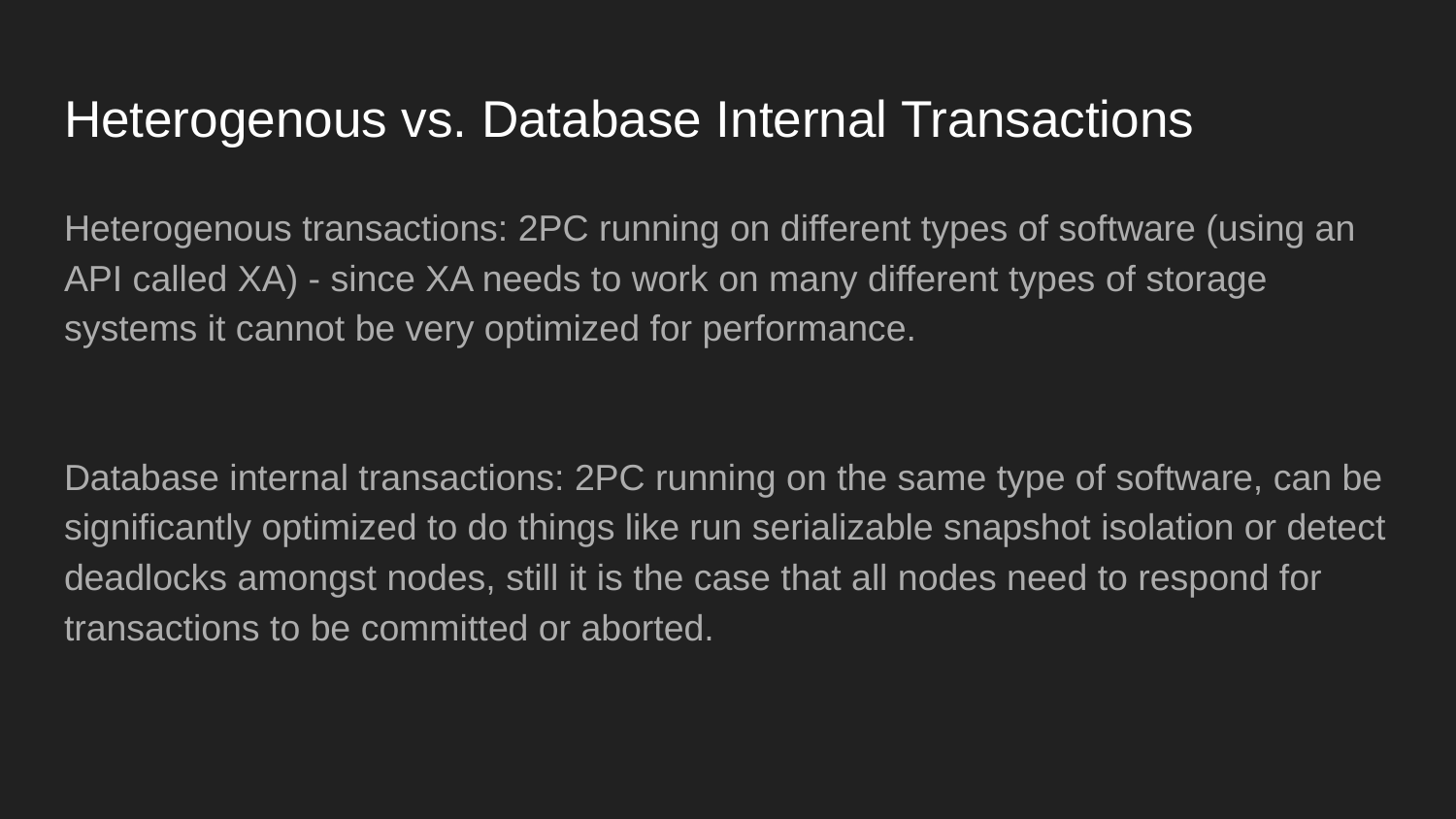

# Heterogenous vs. Database Internal Transactions
Heterogenous transactions: 2PC running on different types of software (using an API called XA) - since XA needs to work on many different types of storage systems it cannot be very optimized for performance.

Database internal transactions: 2PC running on the same type of software, can be significantly optimized to do things like run serializable snapshot isolation or detect deadlocks amongst nodes, still it is the case that all nodes need to respond for transactions to be committed or aborted.